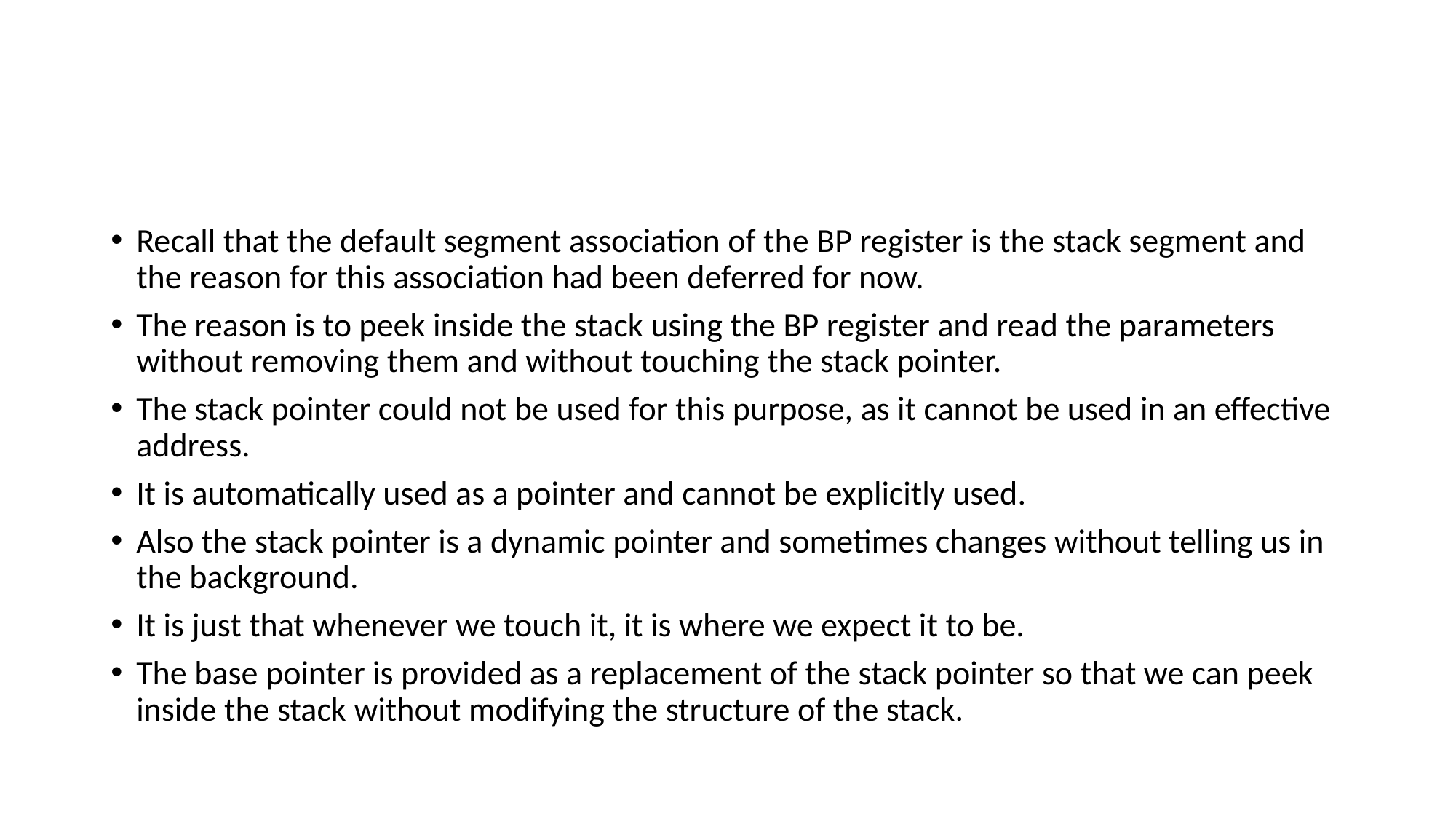

#
Recall that the default segment association of the BP register is the stack segment and the reason for this association had been deferred for now.
The reason is to peek inside the stack using the BP register and read the parameters without removing them and without touching the stack pointer.
The stack pointer could not be used for this purpose, as it cannot be used in an effective address.
It is automatically used as a pointer and cannot be explicitly used.
Also the stack pointer is a dynamic pointer and sometimes changes without telling us in the background.
It is just that whenever we touch it, it is where we expect it to be.
The base pointer is provided as a replacement of the stack pointer so that we can peek inside the stack without modifying the structure of the stack.